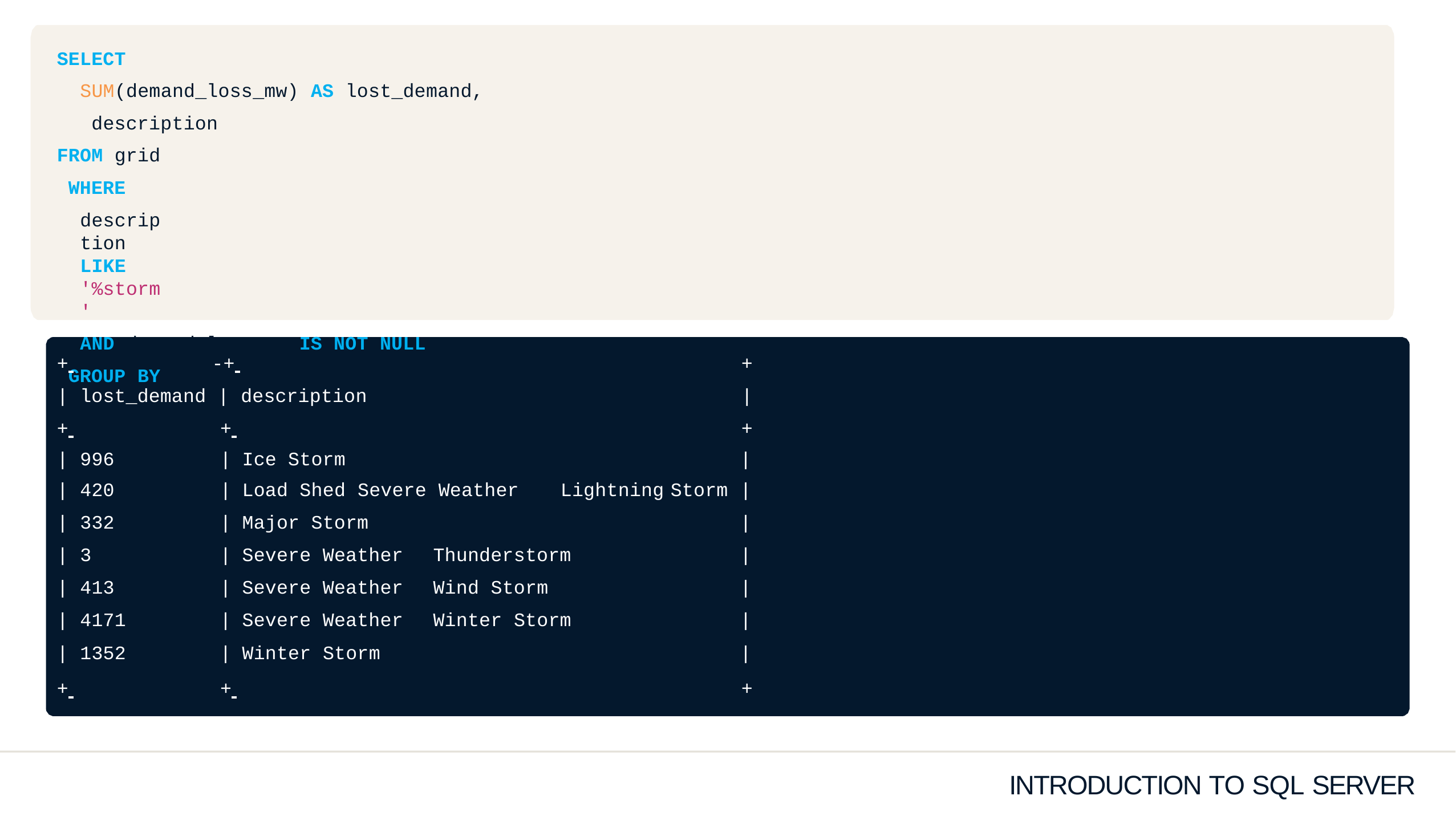

SELECT
SUM(demand_loss_mw) AS lost_demand,  description
FROM grid  WHERE
description LIKE '%storm'
AND demand_loss_mw IS NOT NULL  GROUP BY description;

+ 	  -+ 	+
| lost_demand | description	|
+ 	+ 	+
| | | 996 | | | Ice Storm |  | | |
| --- | --- | --- | --- | --- | --- |
| | | 420 | | | Load Shed Severe Weather Lightning | Storm | | |
| | | 332 | | | Major Storm |  | | |
| | | 3 | | | Severe Weather Thunderstorm |  | | |
| | | 413 | | | Severe Weather Wind Storm |  | | |
| | | 4171 | | | Severe Weather Winter Storm |  | | |
| | | 1352 | | | Winter Storm |  | | |
+ 	+ 	+
INTRODUCTION TO SQL SERVER